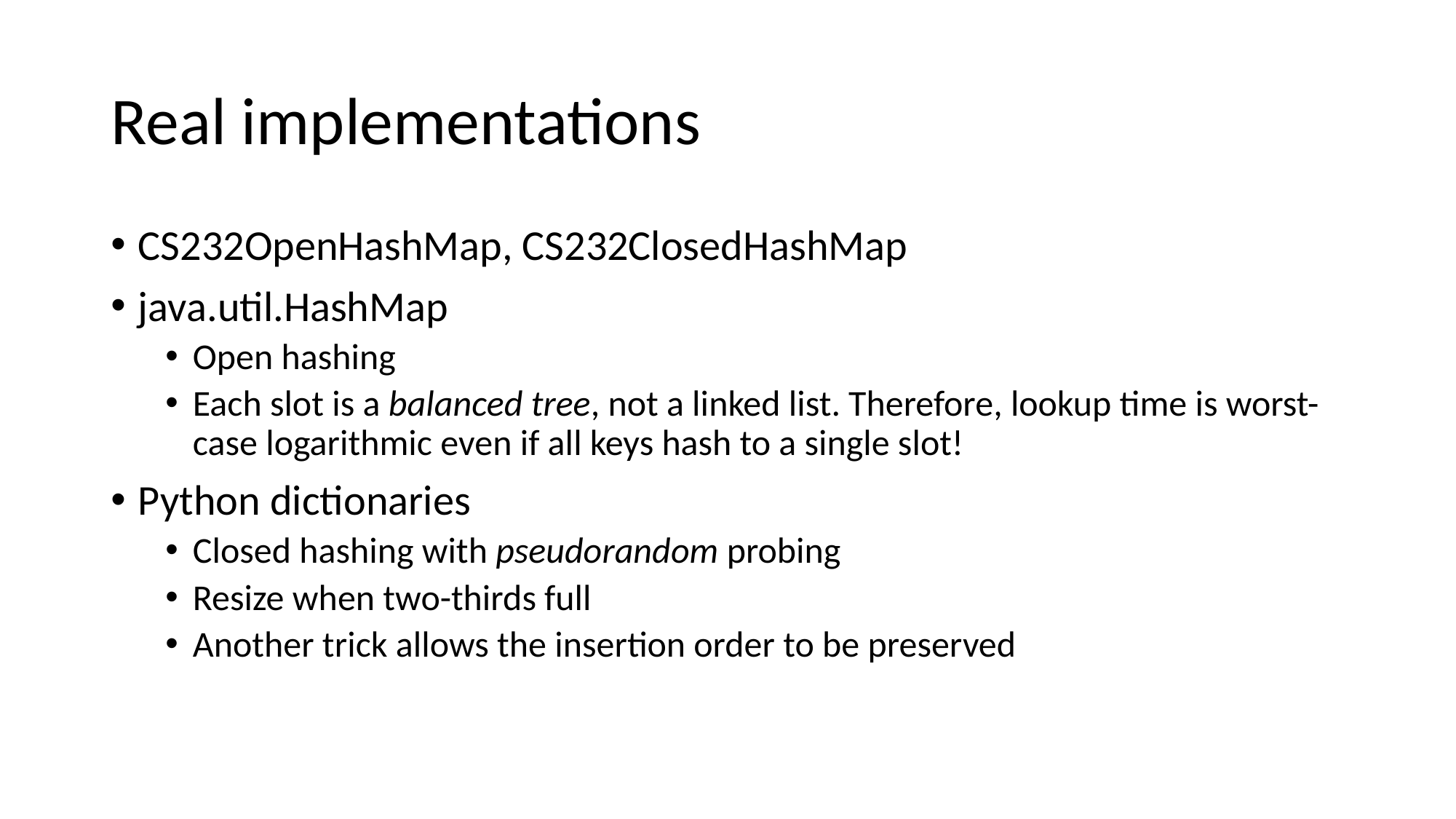

# Real implementations
CS232OpenHashMap, CS232ClosedHashMap
java.util.HashMap
Open hashing
Each slot is a balanced tree, not a linked list. Therefore, lookup time is worst-case logarithmic even if all keys hash to a single slot!
Python dictionaries
Closed hashing with pseudorandom probing
Resize when two-thirds full
Another trick allows the insertion order to be preserved